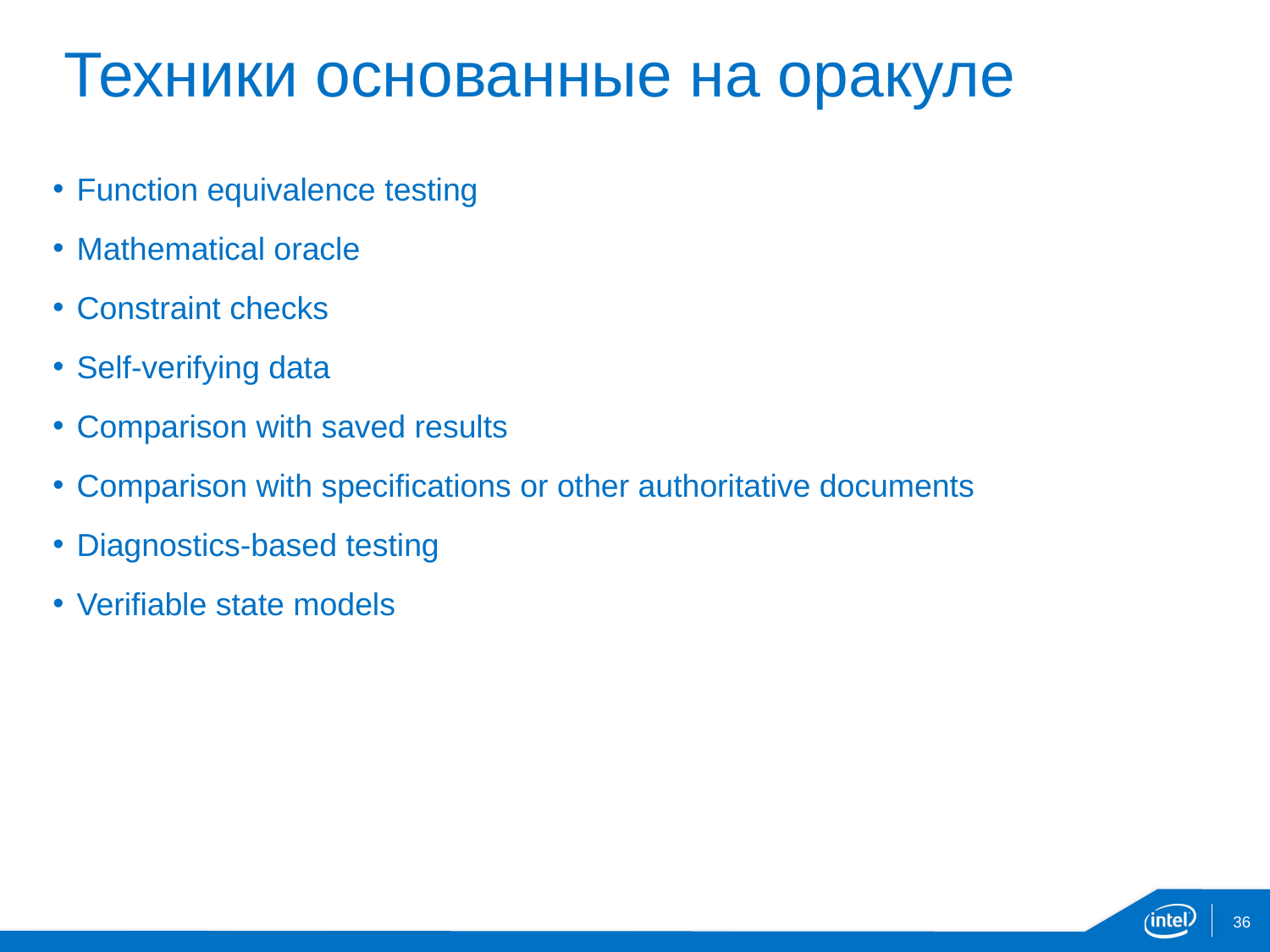

# Техники основанные на оракуле
Function equivalence testing
Mathematical oracle
Constraint checks
Self-verifying data
Comparison with saved results
Comparison with specifications or other authoritative documents
Diagnostics-based testing
Verifiable state models

36